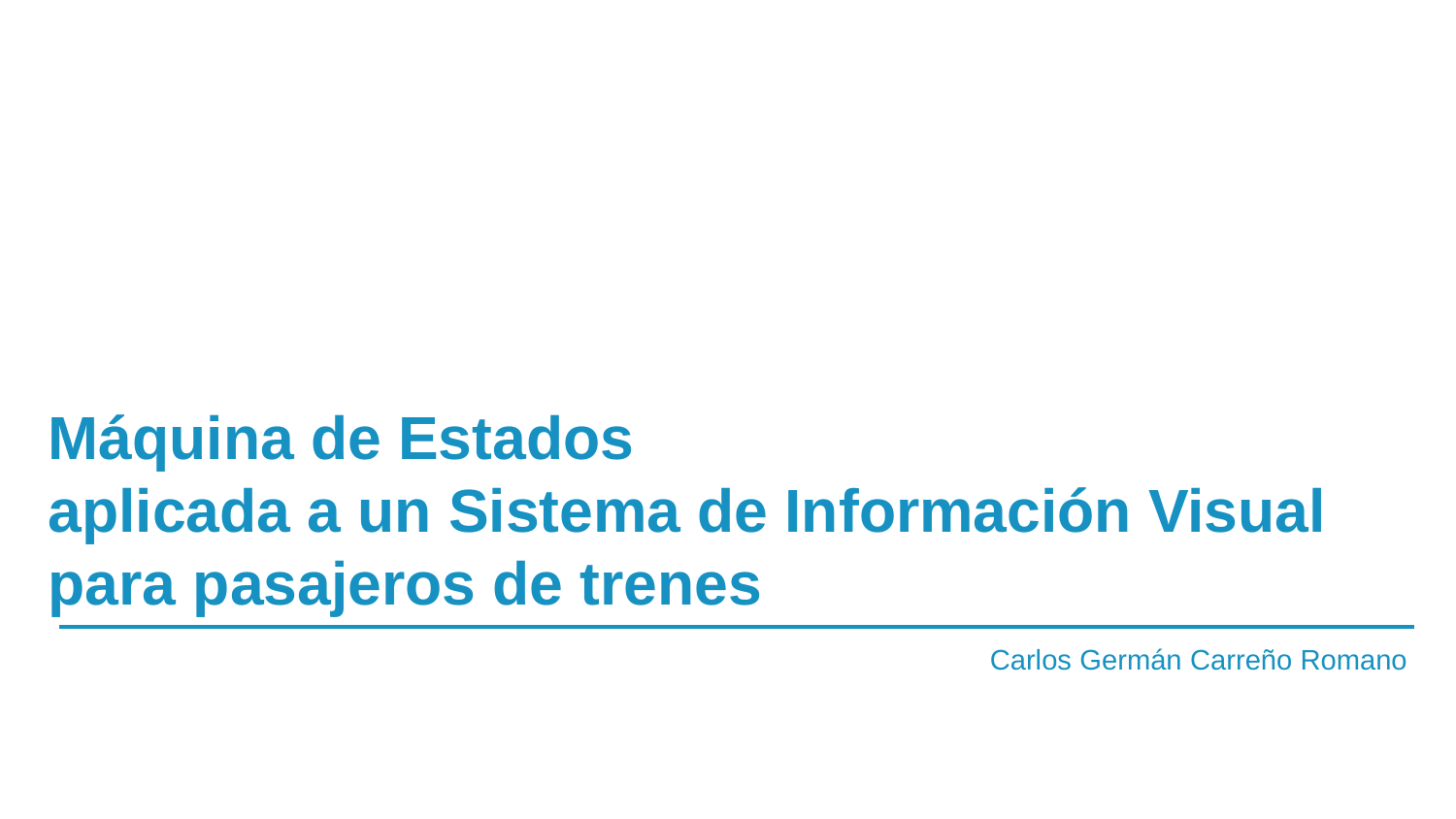

Máquina de Estados
aplicada a un Sistema de Información Visual
para pasajeros de trenes
Carlos Germán Carreño Romano